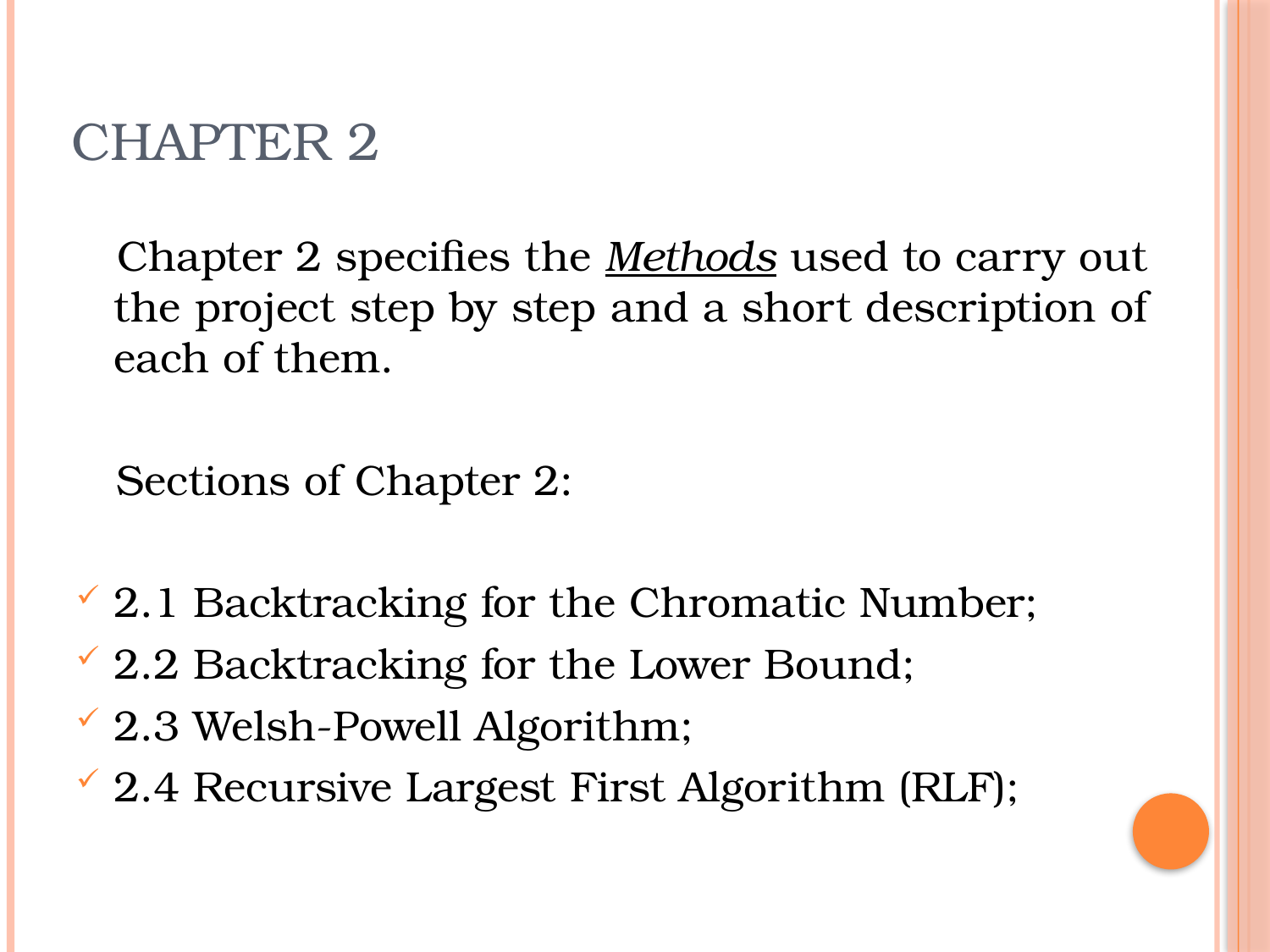

# Chapter 2
   Chapter 2 specifies the Methods used to carry out the project step by step and a short description of each of them.

   Sections of Chapter 2:

2.1 Backtracking for the Chromatic Number;
2.2 Backtracking for the Lower Bound;
2.3 Welsh-Powell Algorithm;
2.4 Recursive Largest First Algorithm (RLF);